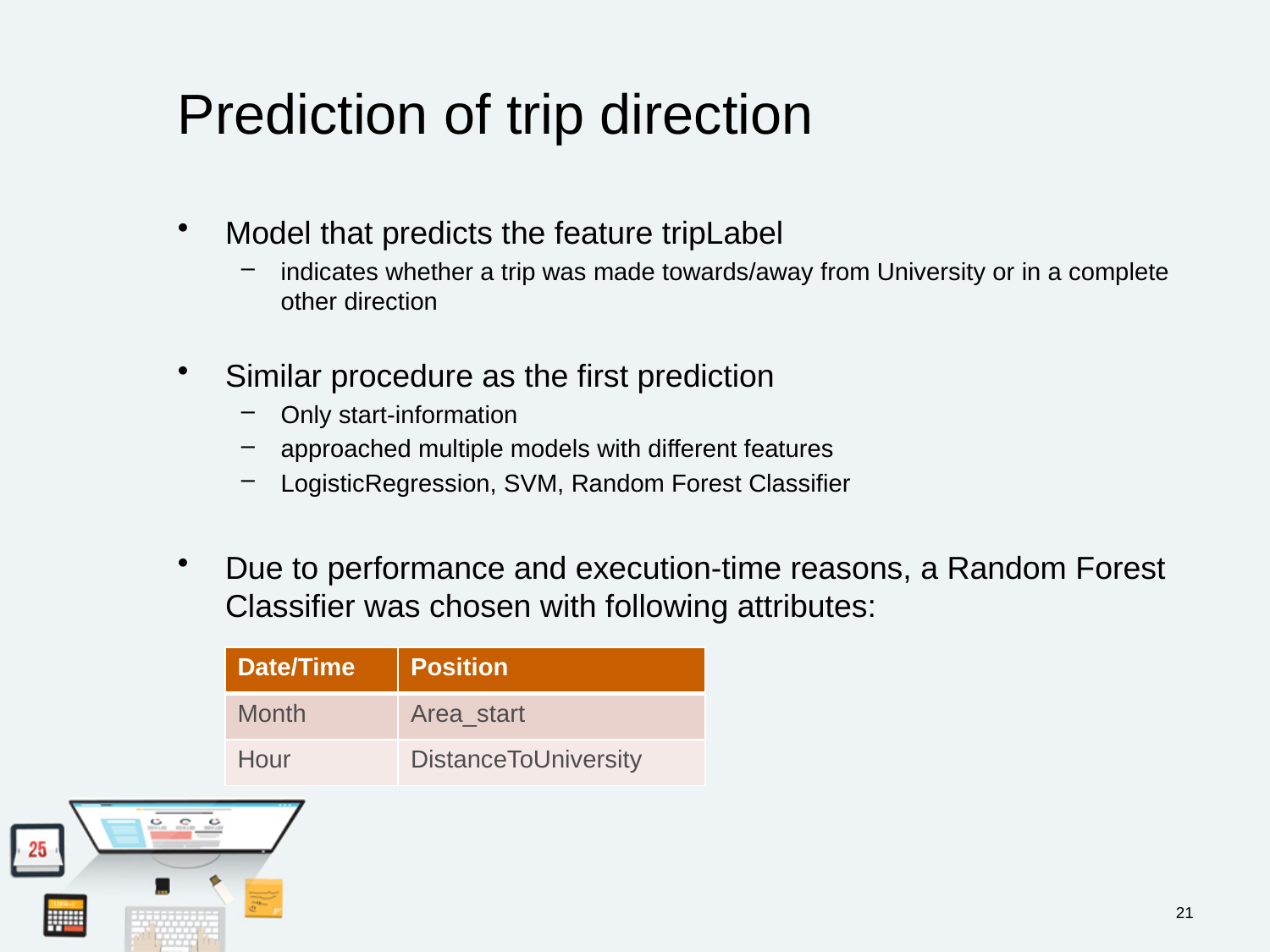

# Prediction of trip direction
Model that predicts the feature tripLabel
indicates whether a trip was made towards/away from University or in a complete other direction

Similar procedure as the first prediction
Only start-information
approached multiple models with different features
LogisticRegression, SVM, Random Forest Classifier

Due to performance and execution-time reasons, a Random Forest Classifier was chosen with following attributes:
| Date/Time | Position |
| --- | --- |
| Month | Area\_start |
| Hour | DistanceToUniversity |
21